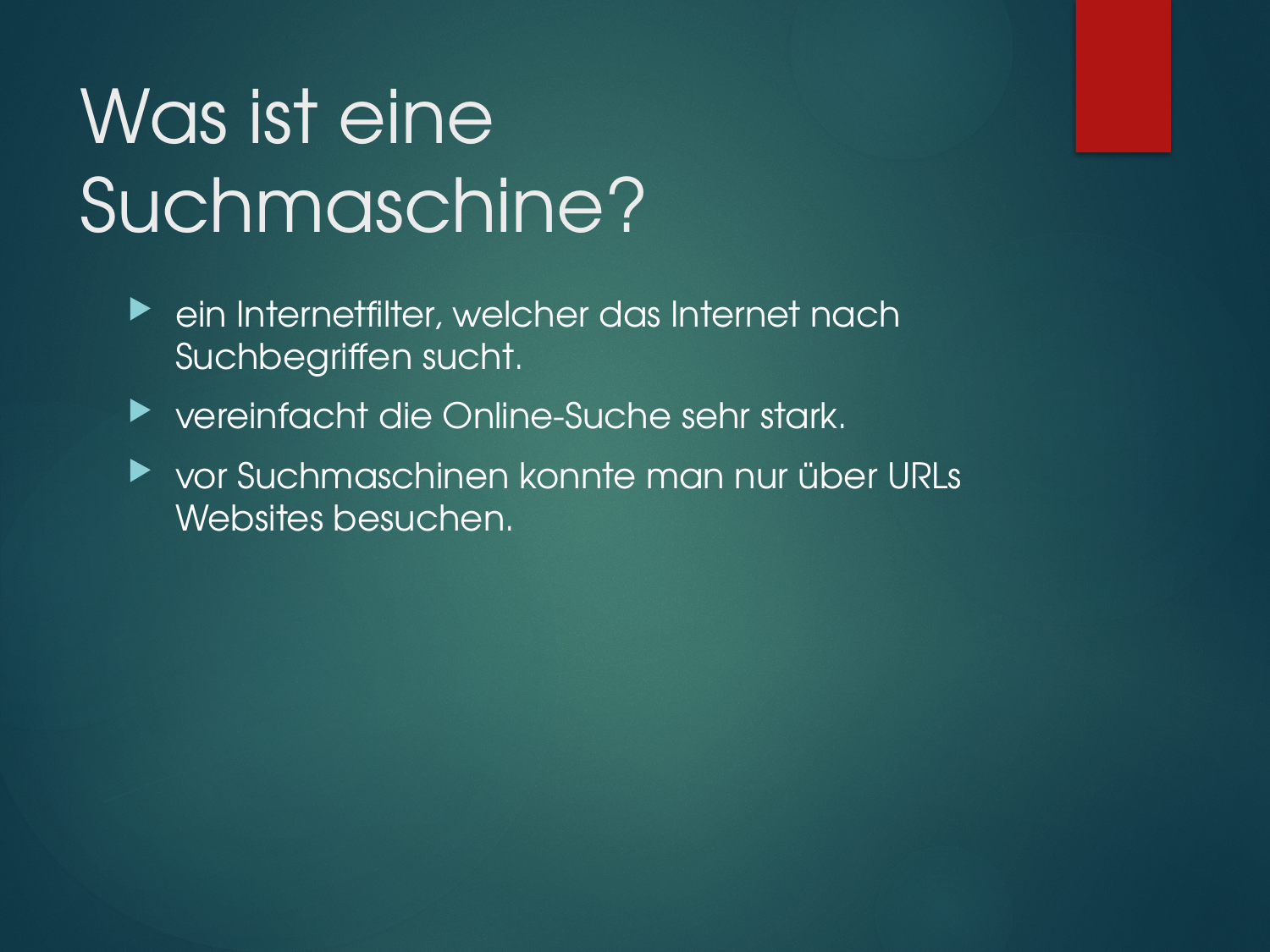

# Was ist eine Suchmaschine?
ein Internetfilter, welcher das Internet nach Suchbegriffen sucht.
vereinfacht die Online-Suche sehr stark.
vor Suchmaschinen konnte man nur über URLs Websites besuchen.